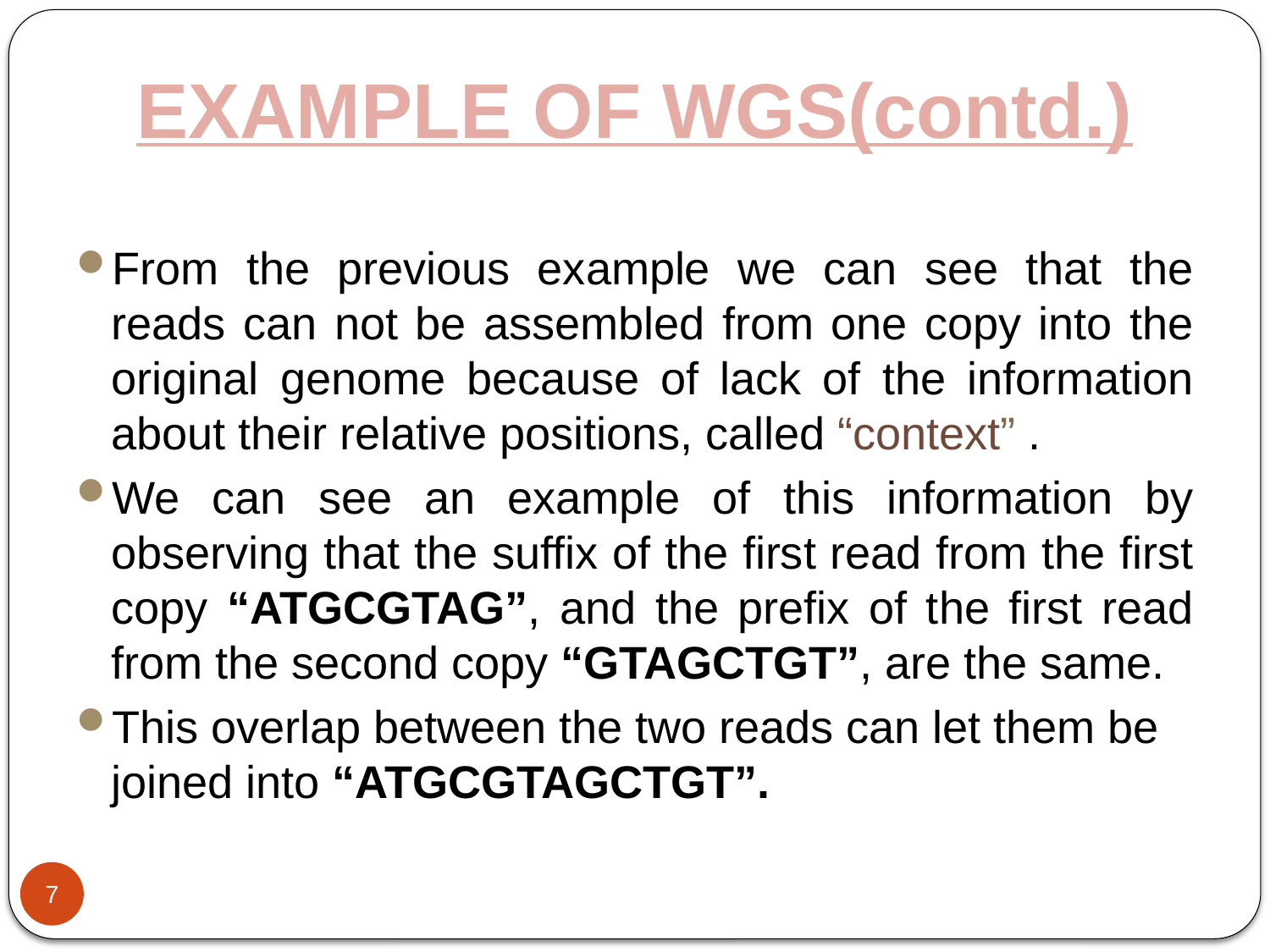

# EXAMPLE OF WGS(contd.)
From the previous example we can see that the reads can not be assembled from one copy into the original genome because of lack of the information about their relative positions, called “context” .
We can see an example of this information by observing that the suffix of the first read from the first copy “ATGCGTAG”, and the prefix of the first read from the second copy “GTAGCTGT”, are the same.
This overlap between the two reads can let them be joined into “ATGCGTAGCTGT”.

7